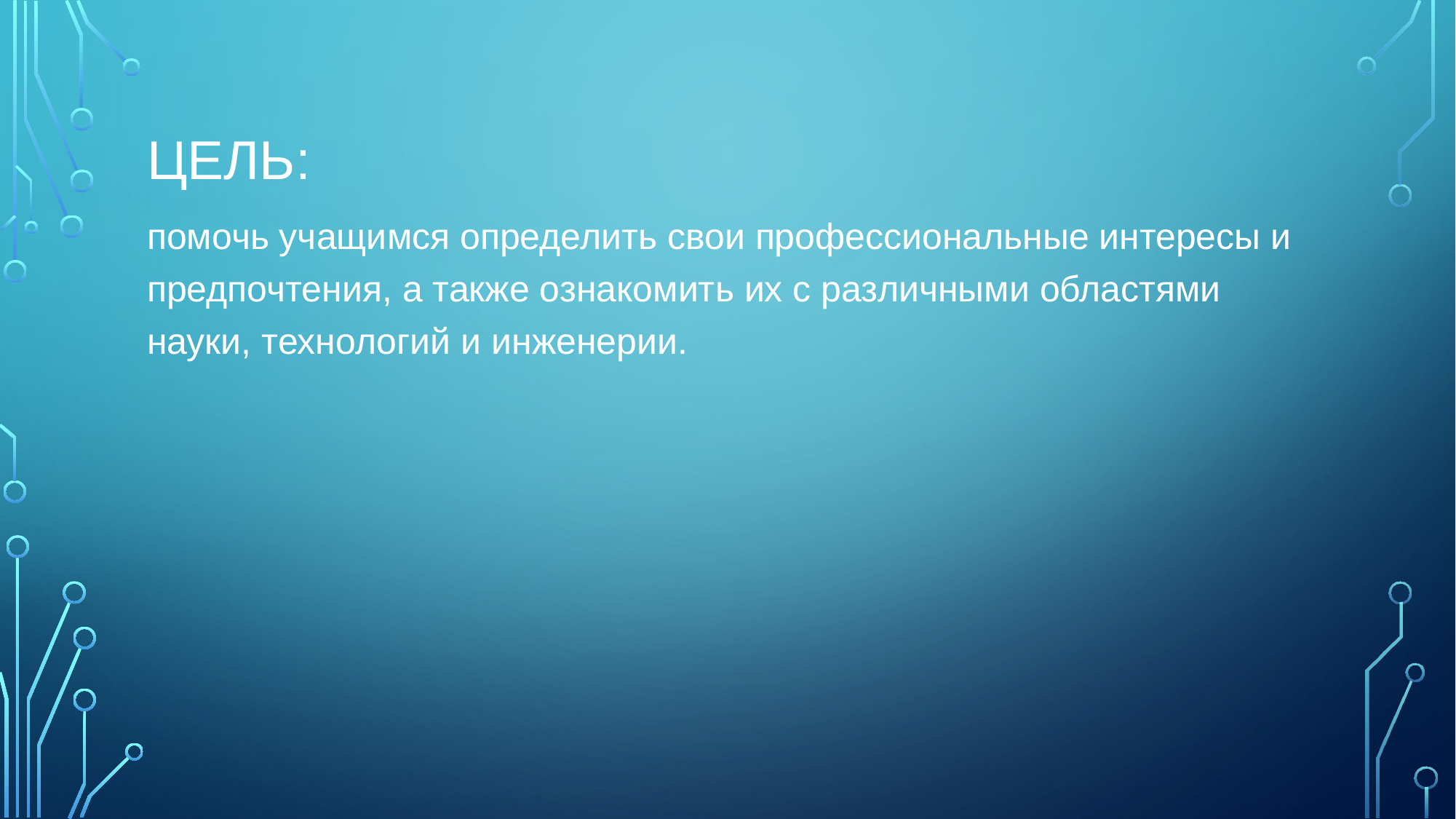

# Цель:
помочь учащимся определить свои профессиональные интересы и предпочтения, а также ознакомить их с различными областями науки, технологий и инженерии.